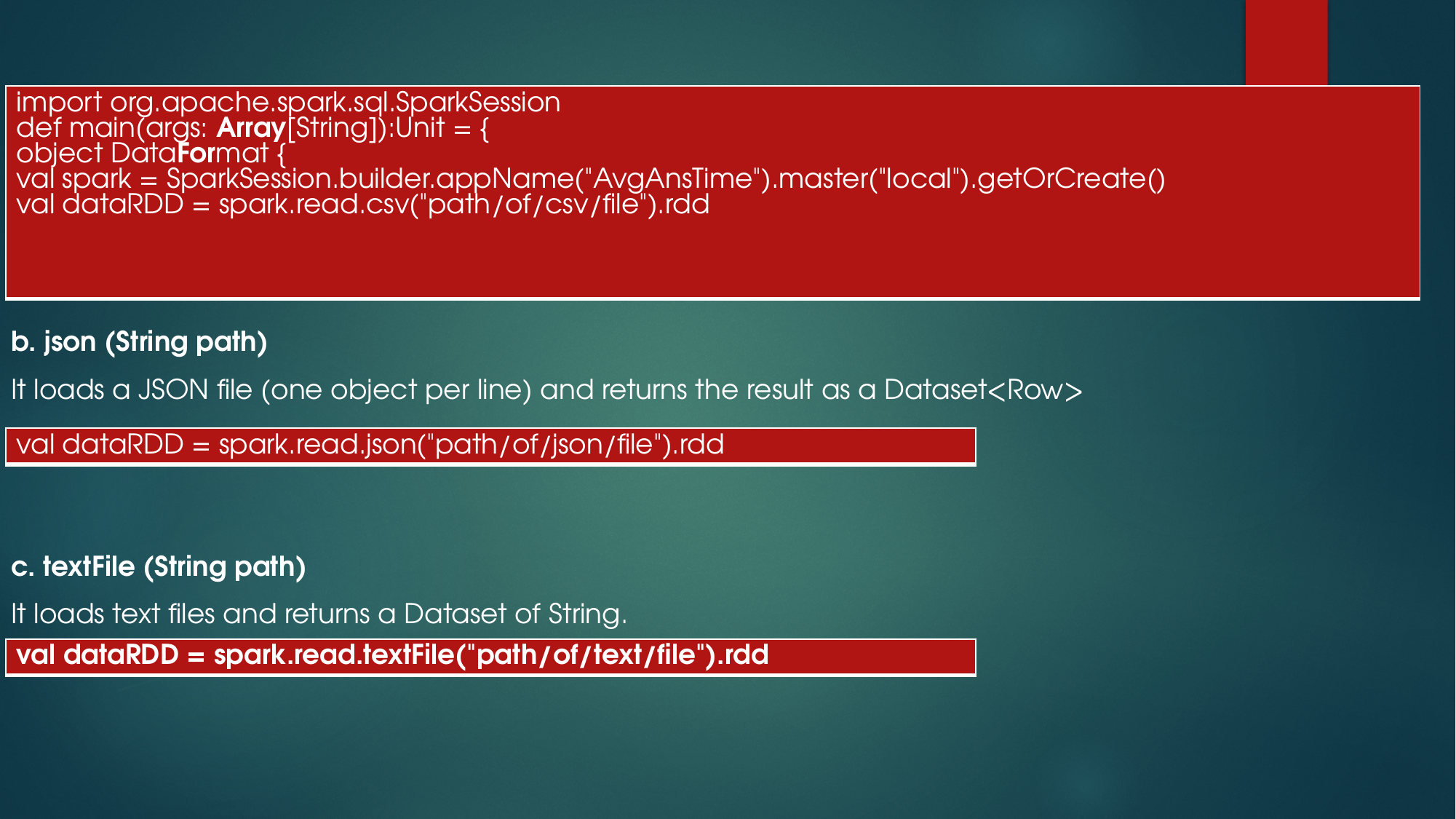

b. json (String path)
It loads a JSON file (one object per line) and returns the result as a Dataset<Row>

c. textFile (String path)
It loads text files and returns a Dataset of String.
| import org.apache.spark.sql.SparkSession def main(args: Array[String]):Unit = { object DataFormat { val spark = SparkSession.builder.appName("AvgAnsTime").master("local").getOrCreate() val dataRDD = spark.read.csv("path/of/csv/file").rdd |
| --- |
| val dataRDD = spark.read.json("path/of/json/file").rdd |
| --- |
| val dataRDD = spark.read.textFile("path/of/text/file").rdd |
| --- |